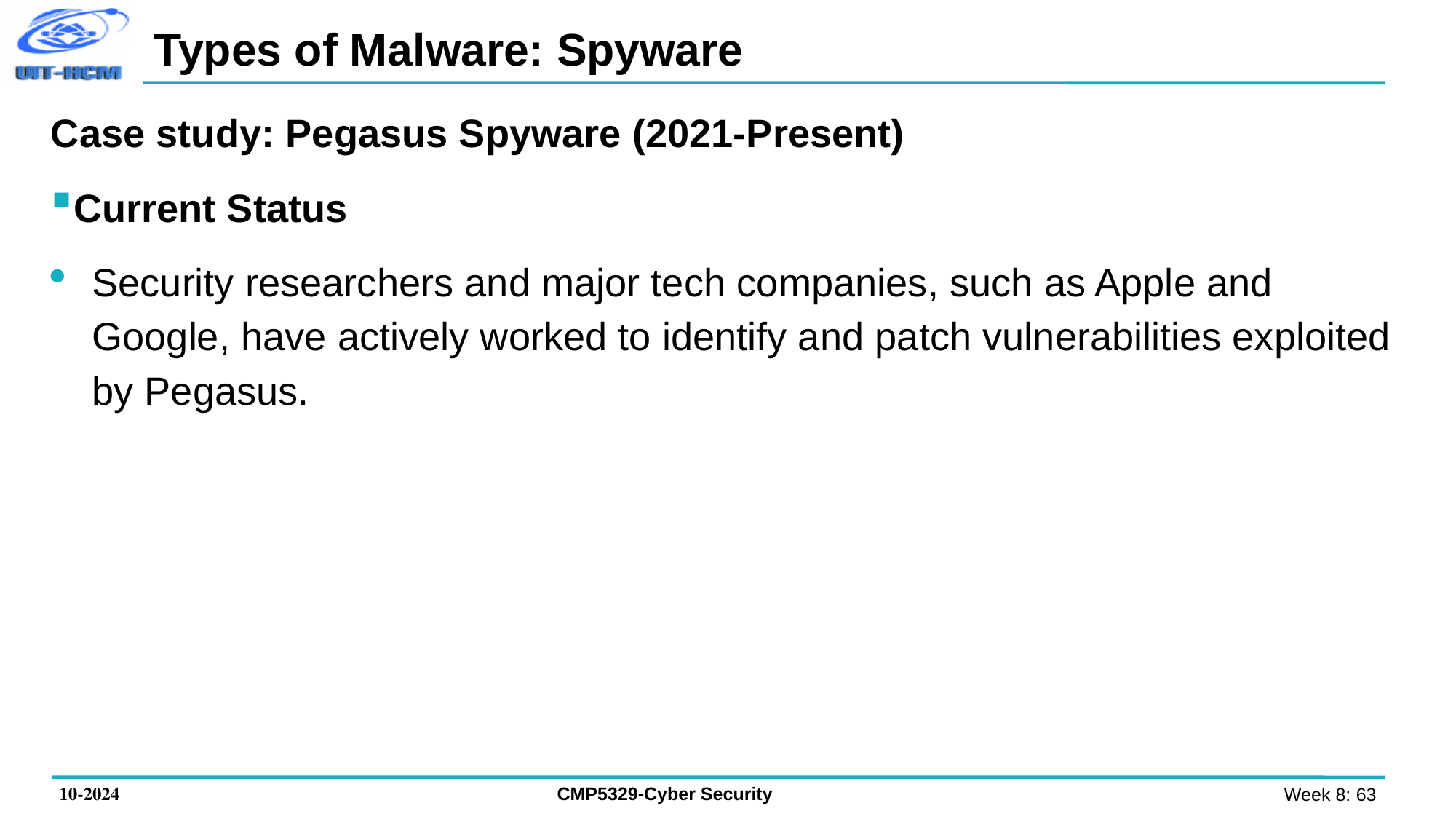

# Types of Malware: Spyware
Case study: Pegasus Spyware (2021-Present)
Current Status
Security researchers and major tech companies, such as Apple and Google, have actively worked to identify and patch vulnerabilities exploited by Pegasus.